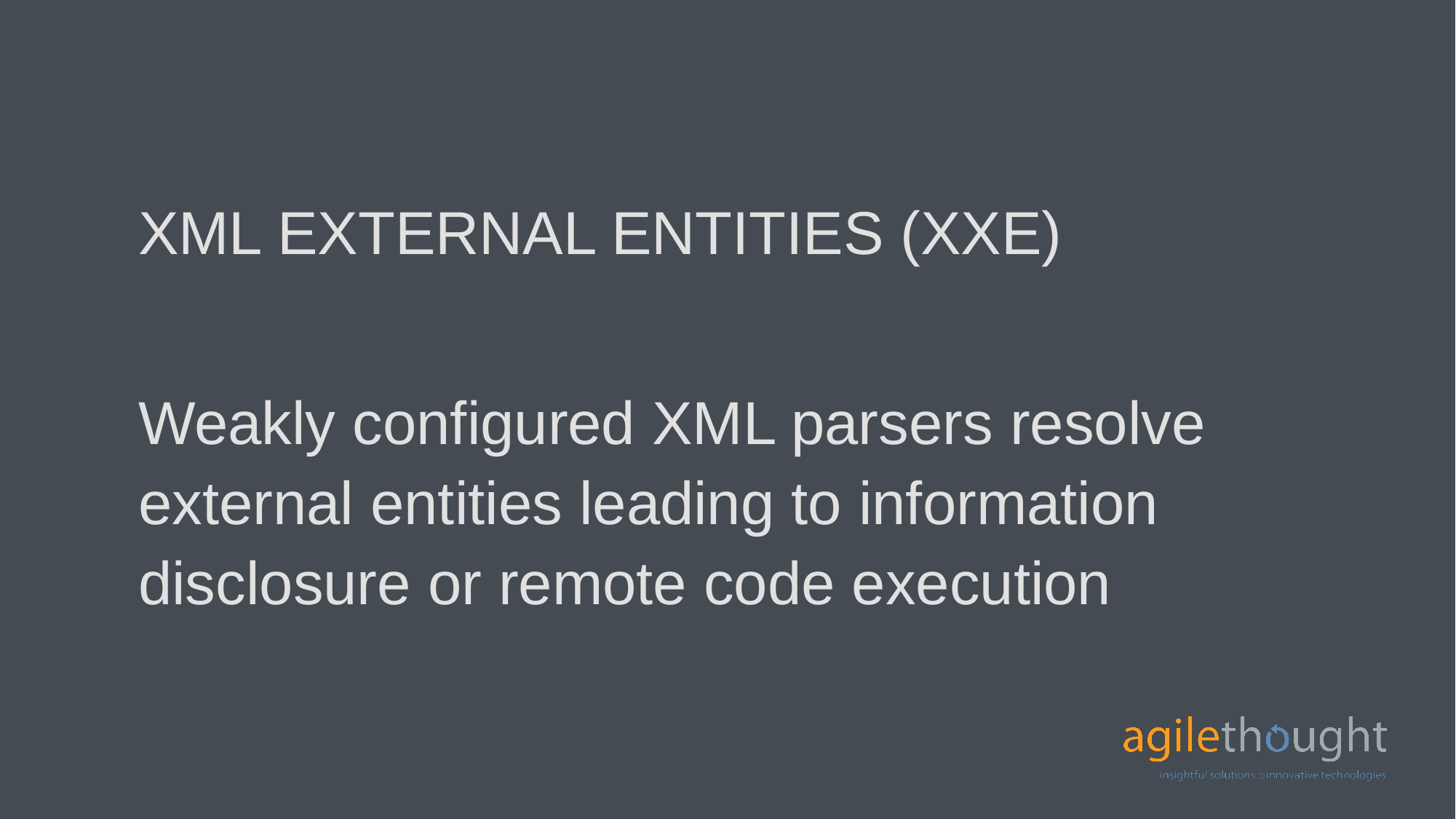

XML EXTERNAL ENTITIES (XXE)

Weakly configured XML parsers resolve external entities leading to information disclosure or remote code execution